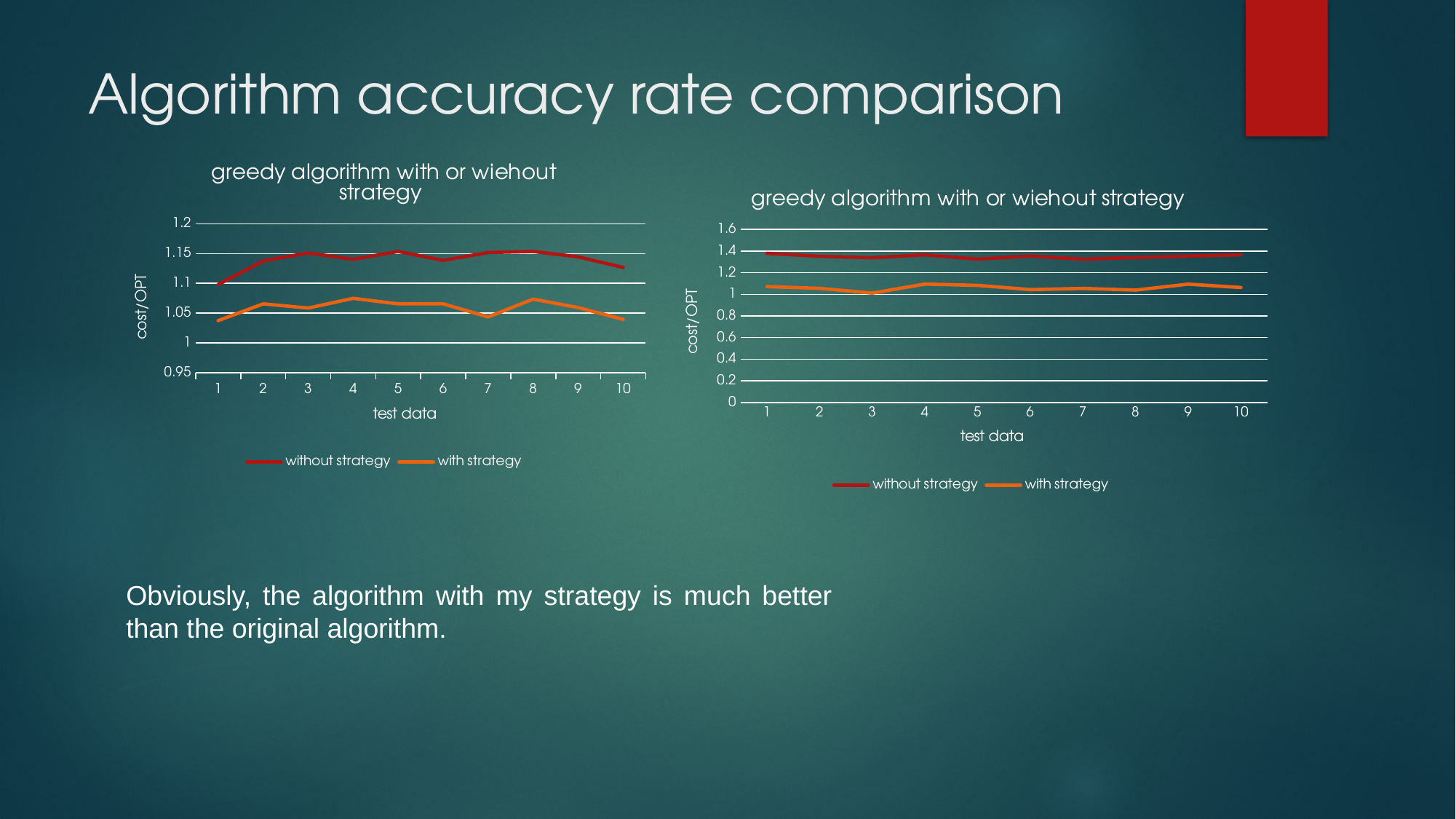

# Algorithm accuracy rate comparison

### Chart: greedy algorithm with or wiehout strategy

| Category | without strategy | with strategy |
|---|---|---|

### Chart: greedy algorithm with or wiehout strategy

| Category | without strategy | with strategy |
|---|---|---|
Obviously, the algorithm with my strategy is much better than the original algorithm.